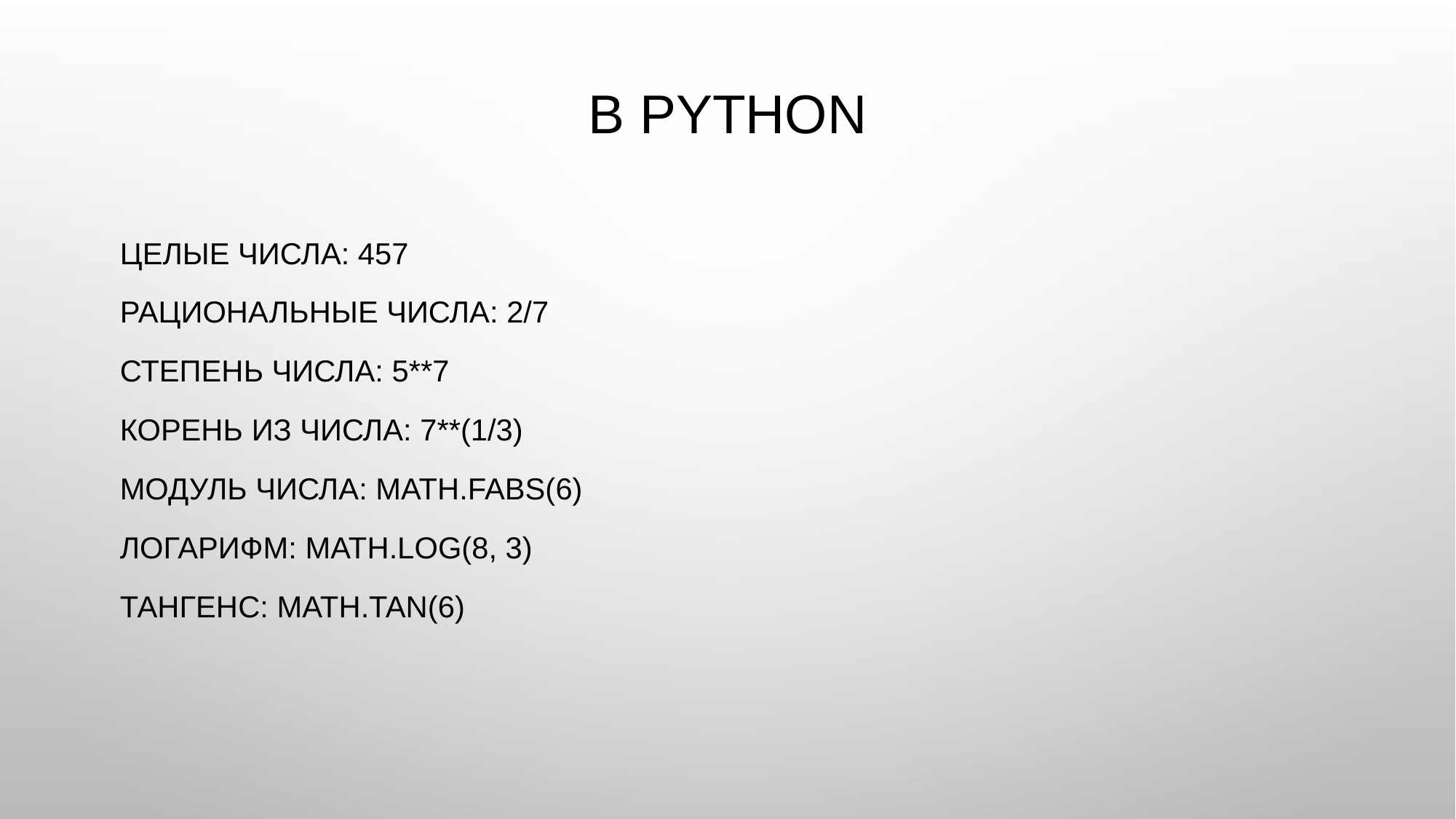

# в Python
Целые числа: 457
Рациональные числа: 2/7
Степень числа: 5**7
Корень из числа: 7**(1/3)
Модуль числа: math.fabs(6)
Логарифм: math.LOG(8, 3)
Тангенс: math.TAN(6)